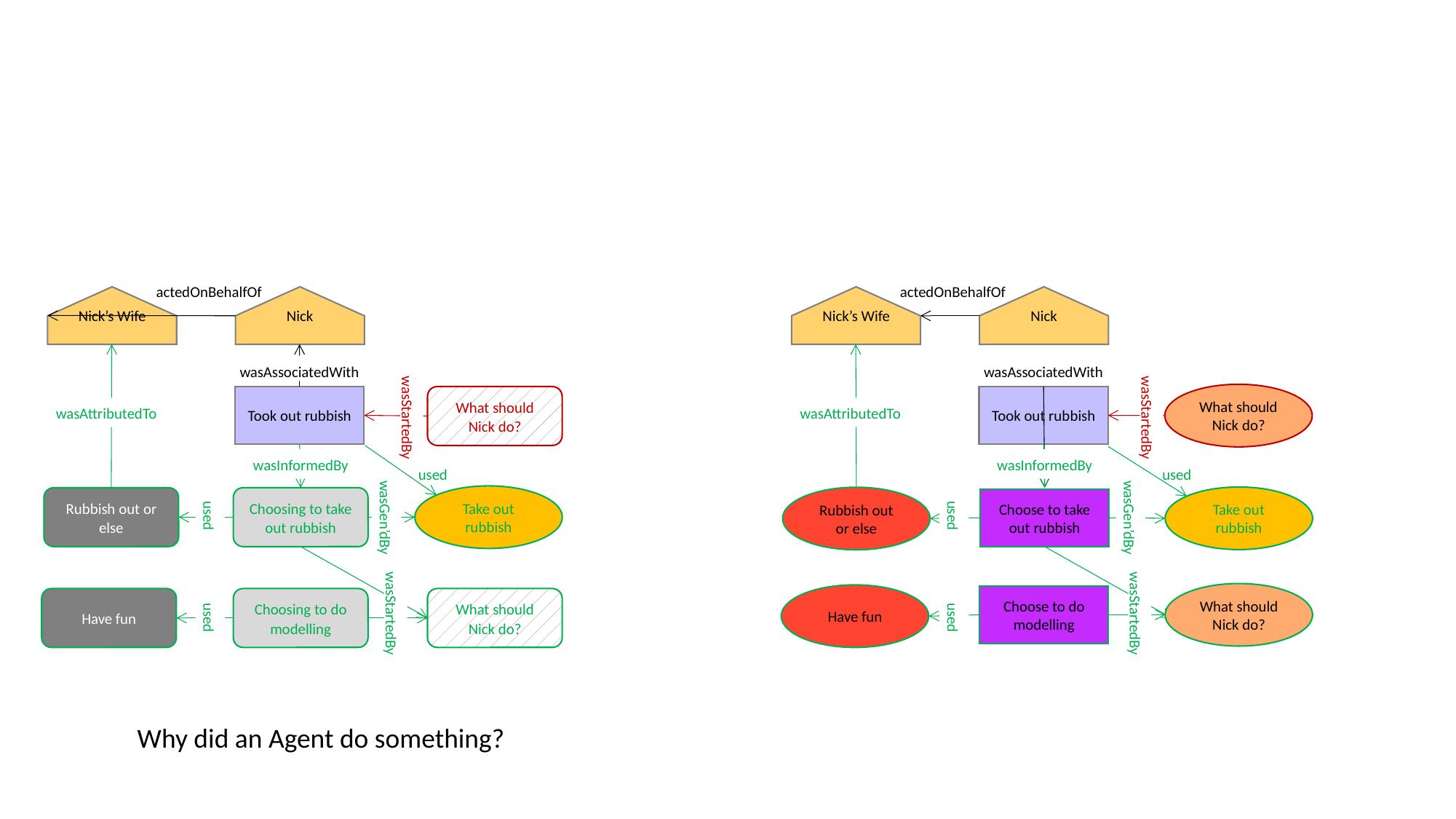

actedOnBehalfOf
actedOnBehalfOf
Nick’s Wife

Nick

Nick’s Wife

Nick

wasAssociatedWith
wasAssociatedWith
What should Nick do?
Took out rubbish
What should Nick do?
Took out rubbish
wasAttributedTo
wasAttributedTo
wasStartedBy
wasStartedBy
wasInformedBy
wasInformedBy
used
used
Take out rubbish
Take out rubbish
Rubbish out or else
Rubbish out or else
Choosing to take out rubbish
Choose to take out rubbish
used
used
wasGen’dBy
wasGen’dBy
What should Nick do?
Have fun
Choose to do modelling
Choosing to do modelling
What should Nick do?
Have fun
wasStartedBy
wasStartedBy
used
used
Why did an Agent do something?